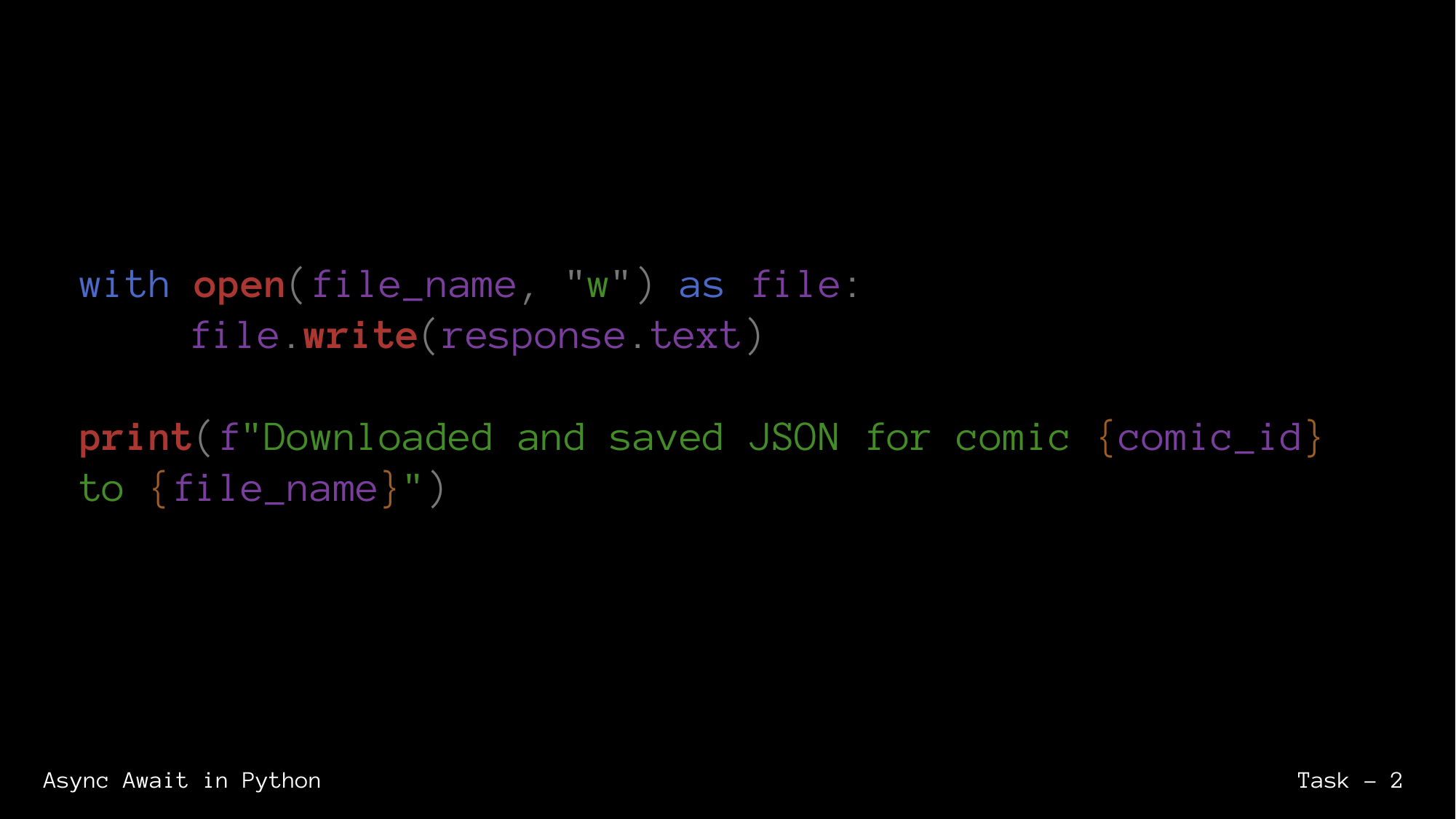

with open(file_name, "w") as file:
	file.write(response.text)

print(f"Downloaded and saved JSON for comic {comic_id} to {file_name}")

Async Await in Python
Task - 2